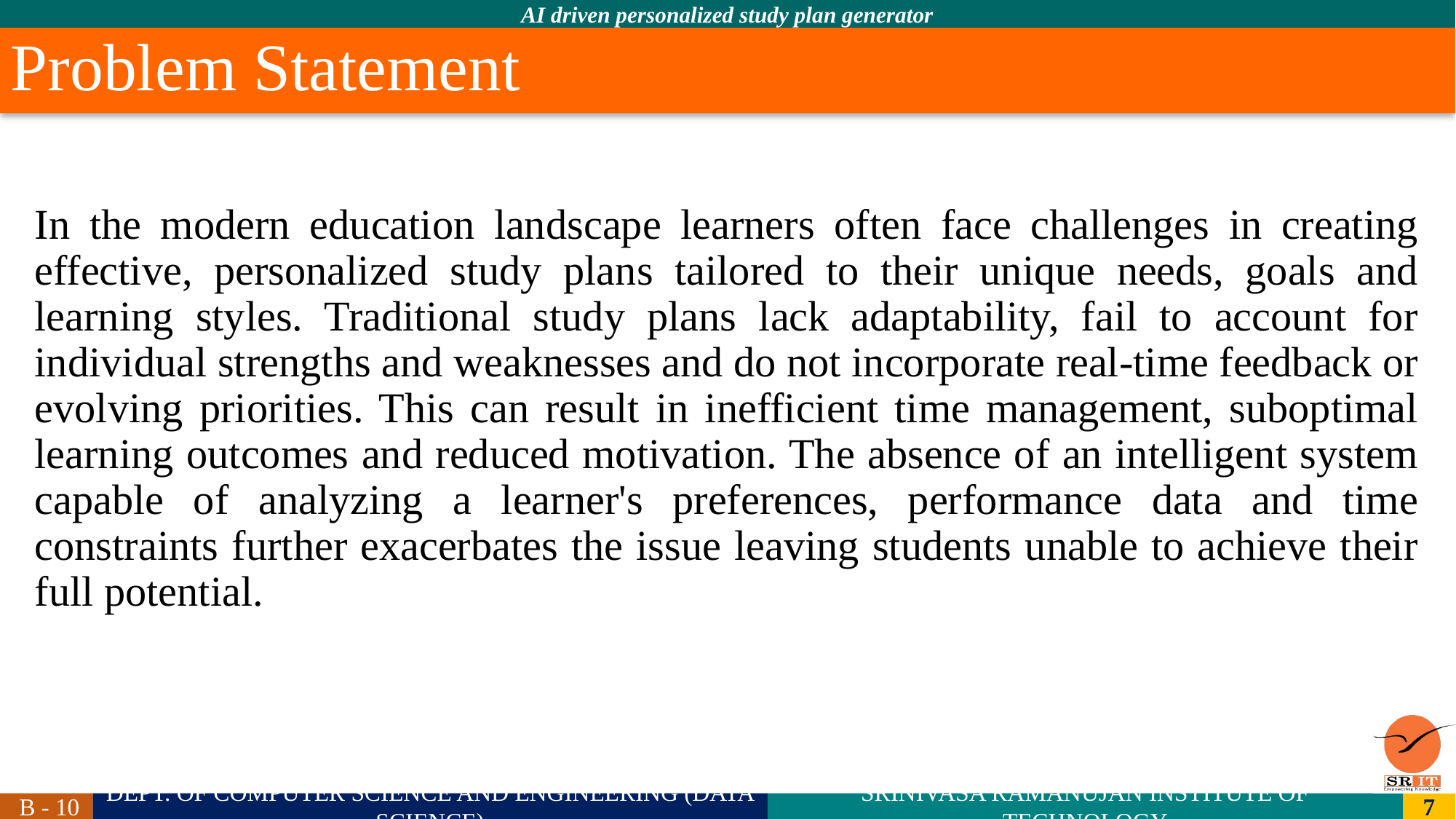

# Problem Statement

In the modern education landscape learners often face challenges in creating effective, personalized study plans tailored to their unique needs, goals and learning styles. Traditional study plans lack adaptability, fail to account for individual strengths and weaknesses and do not incorporate real-time feedback or evolving priorities. This can result in inefficient time management, suboptimal learning outcomes and reduced motivation. The absence of an intelligent system capable of analyzing a learner's preferences, performance data and time constraints further exacerbates the issue leaving students unable to achieve their full potential.